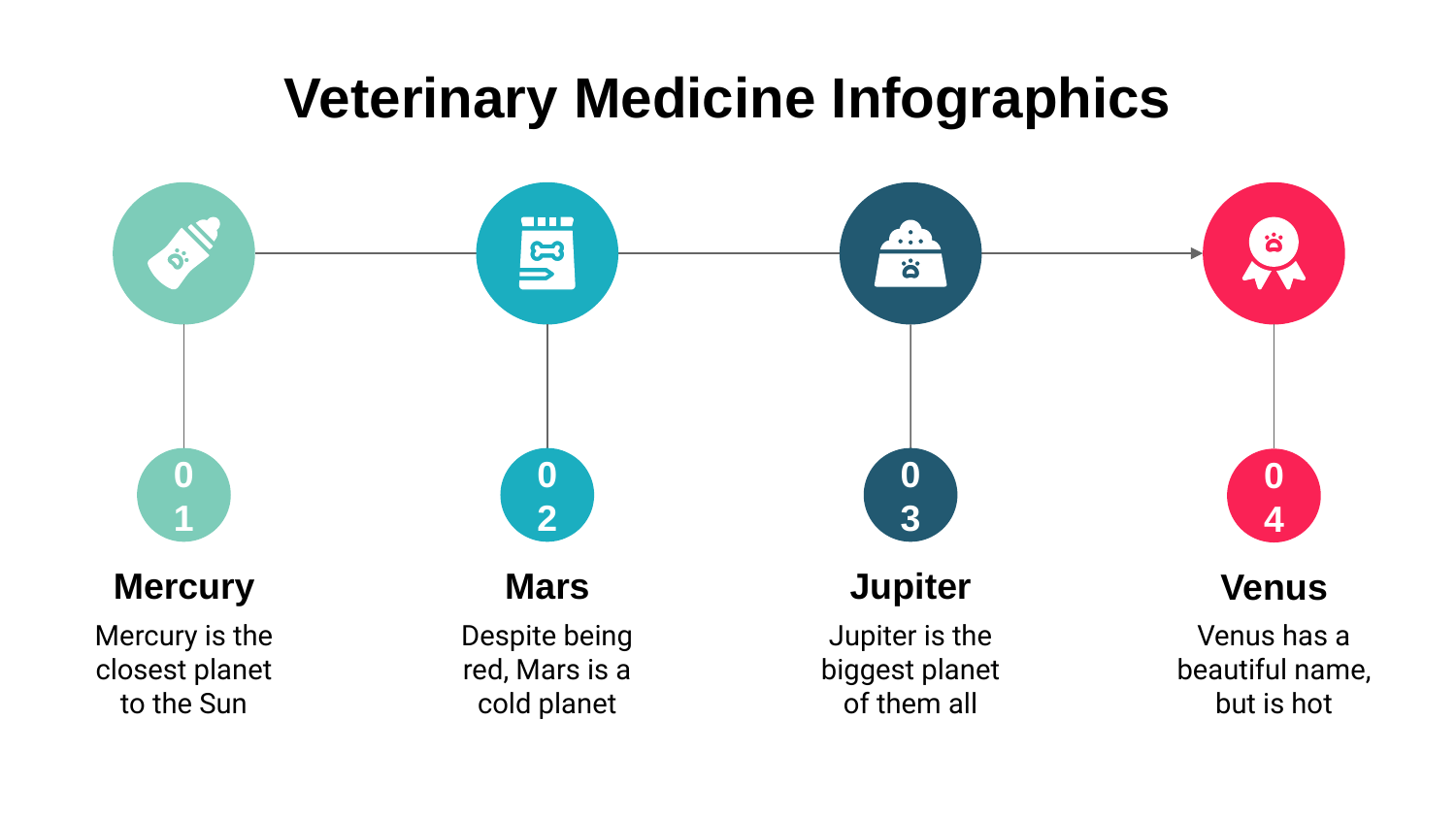

# Veterinary Medicine Infographics

01
Mercury
Mercury is the closest planet to the Sun
02
Mars
Despite being red, Mars is a cold planet
03
Jupiter
Jupiter is the biggest planet of them all
04
Venus
Venus has a beautiful name, but is hot